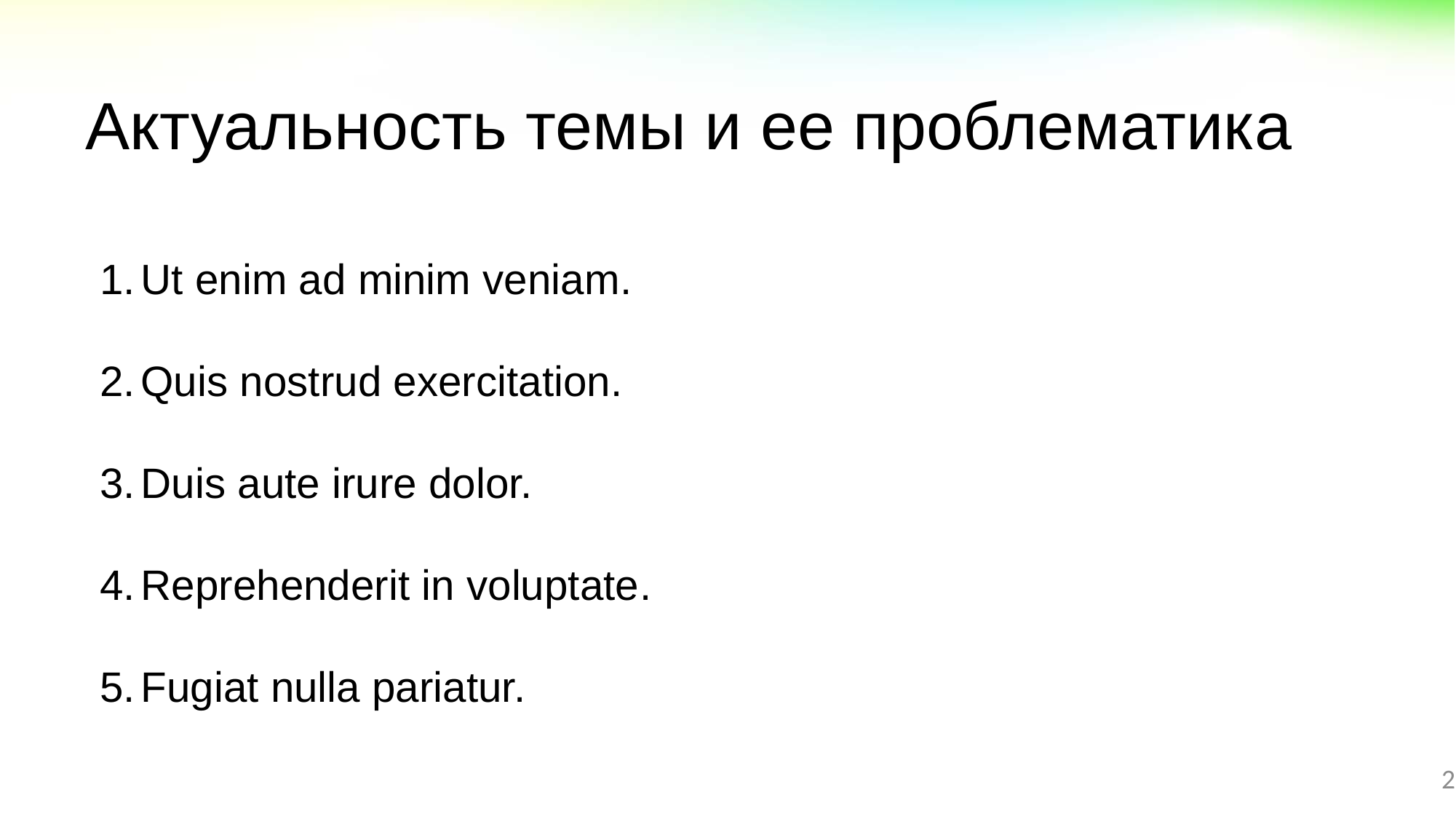

# Актуальность темы и ее проблематика

Ut enim ad minim veniam.
Quis nostrud exercitation.
Duis aute irure dolor.
Reprehenderit in voluptate.
Fugiat nulla pariatur.
2